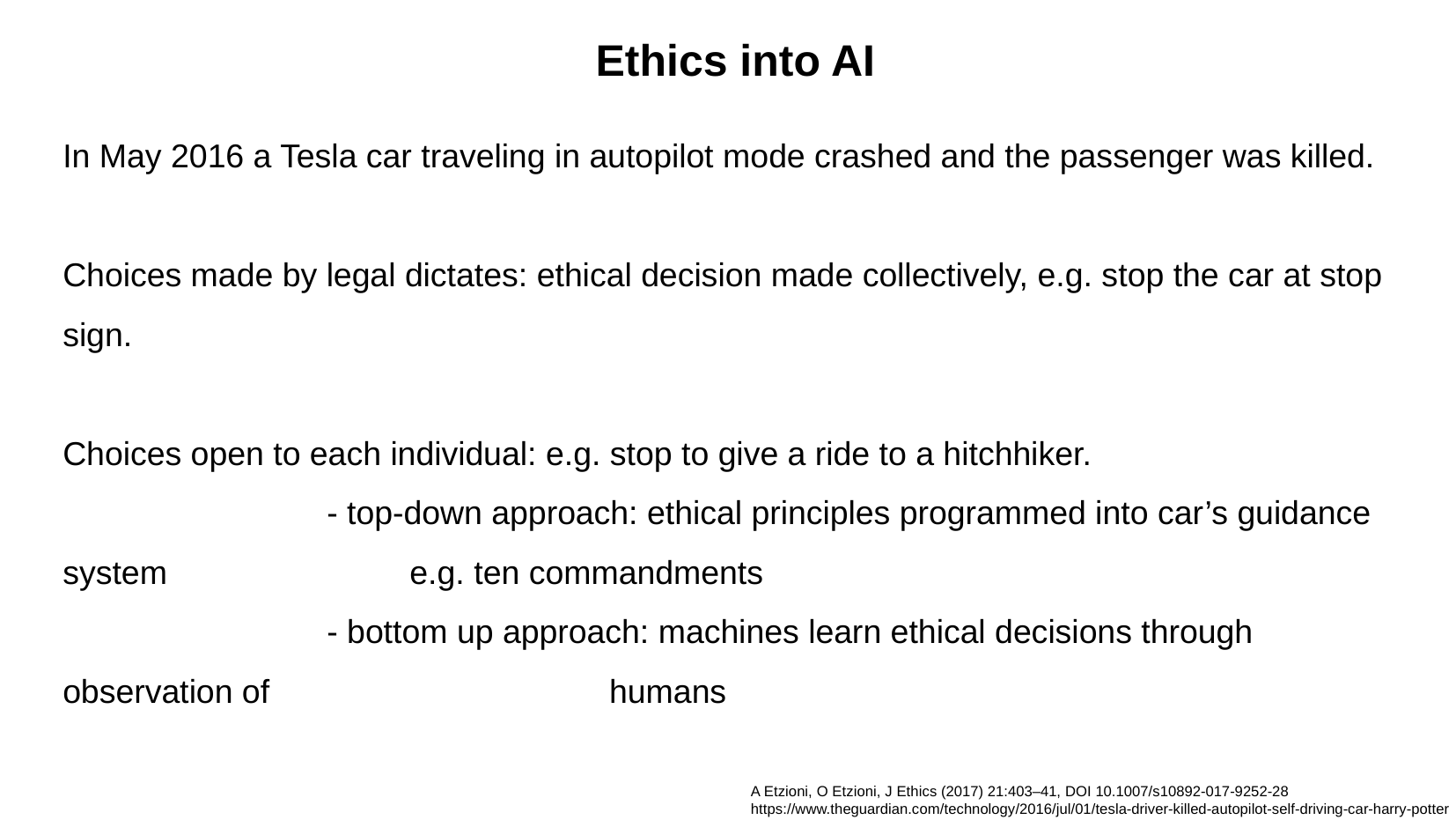

Ethics into AI
In May 2016 a Tesla car traveling in autopilot mode crashed and the passenger was killed.

Choices made by legal dictates: ethical decision made collectively, e.g. stop the car at stop sign.

Choices open to each individual: e.g. stop to give a ride to a hitchhiker.
		- top-down approach: ethical principles programmed into car’s guidance system 		         e.g. ten commandments
		- bottom up approach: machines learn ethical decisions through observation of            		  humans

A Etzioni, O Etzioni, J Ethics (2017) 21:403–41, DOI 10.1007/s10892-017-9252-28
https://www.theguardian.com/technology/2016/jul/01/tesla-driver-killed-autopilot-self-driving-car-harry-potter